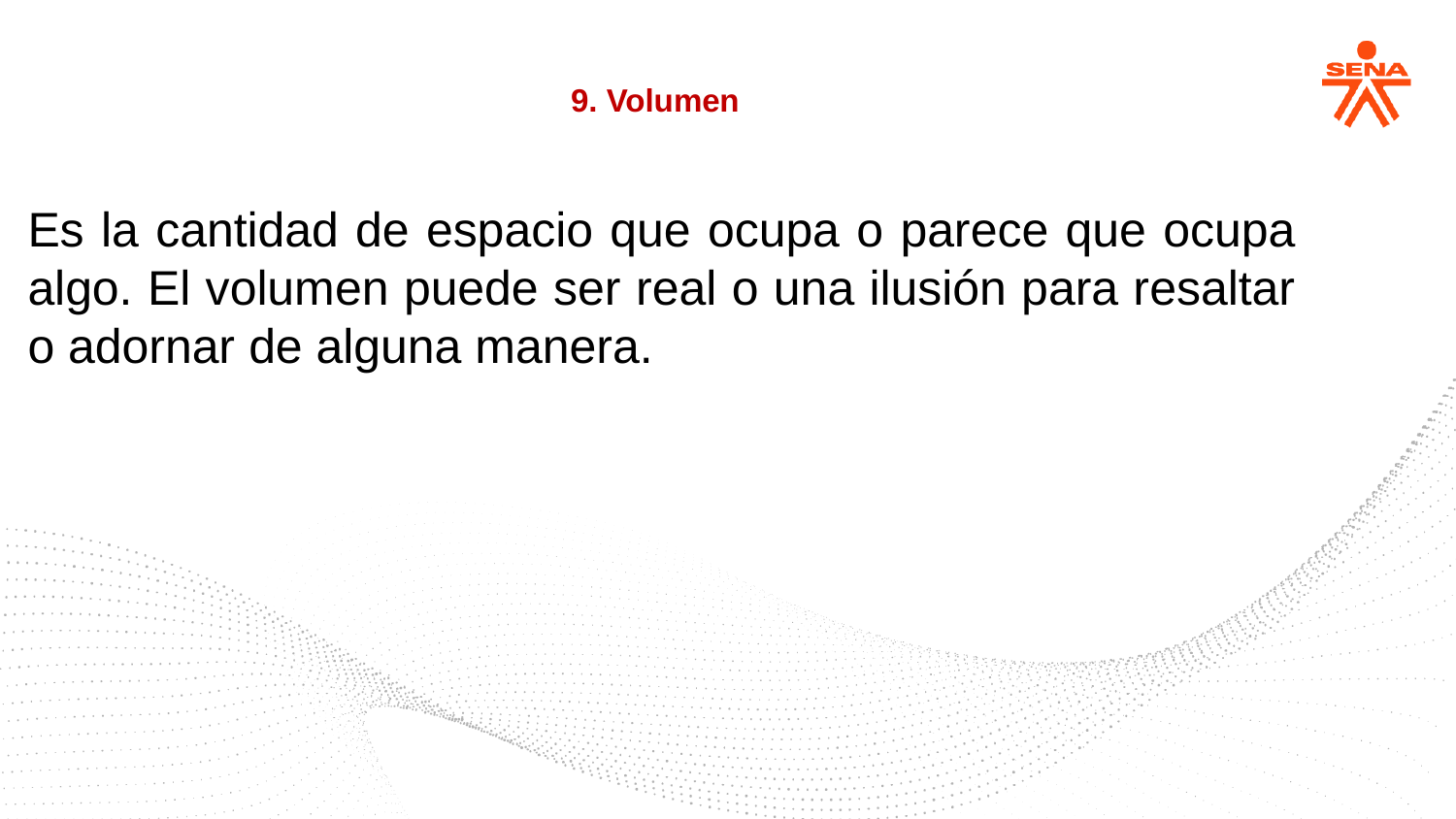

9. Volumen
Es la cantidad de espacio que ocupa o parece que ocupa algo. El volumen puede ser real o una ilusión para resaltar o adornar de alguna manera.